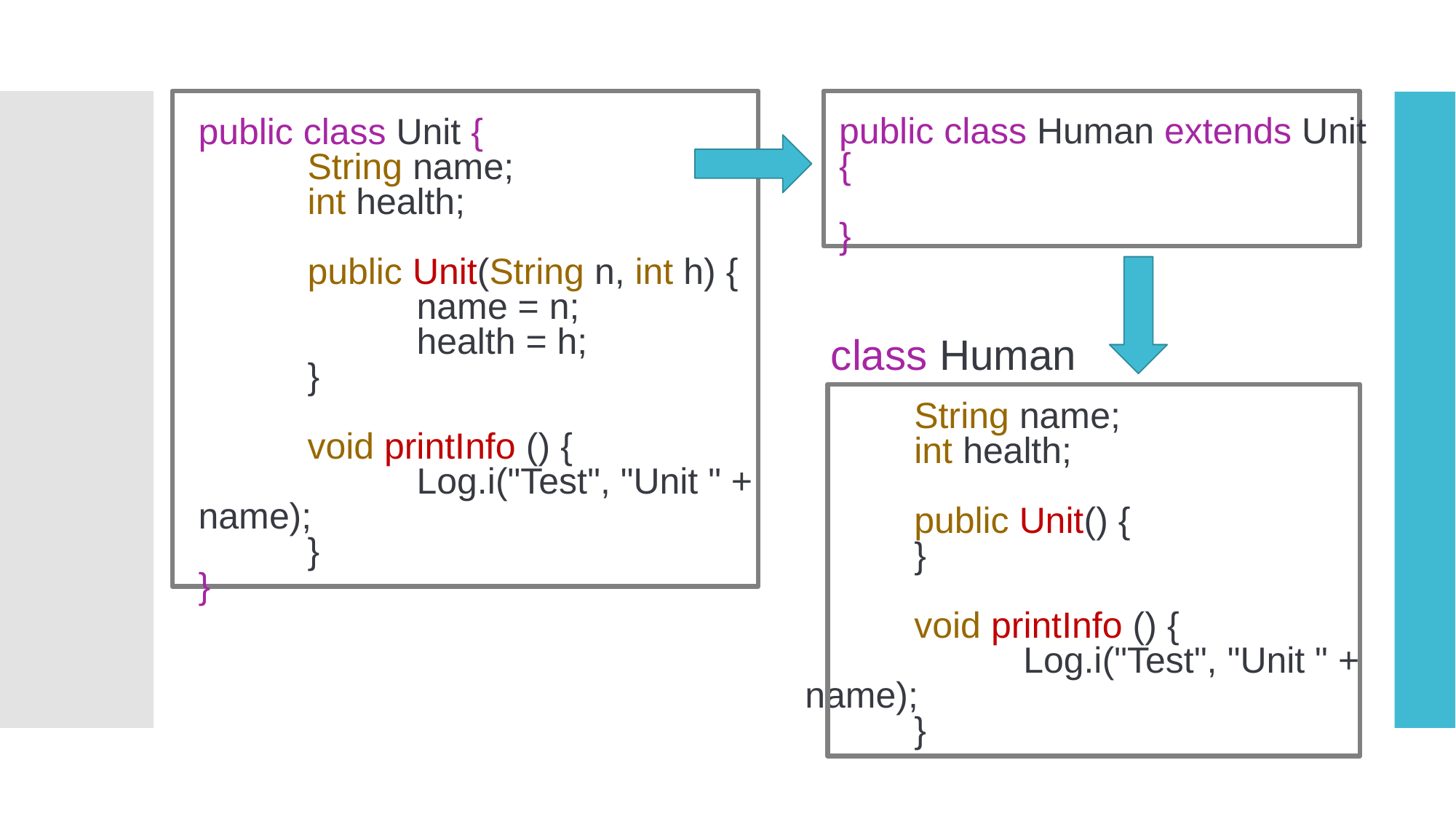

public class Human extends Unit {

}
public class Unit {
	String name;
	int health;

	public Unit(String n, int h) {
		name = n;
		health = h;
	}

	void printInfo () {
    		Log.i("Test", "Unit " + name);
	}
}

class Human

	String name;
	int health;

	public Unit() {
	}

	void printInfo () {
    		Log.i("Test", "Unit " + name);
	}